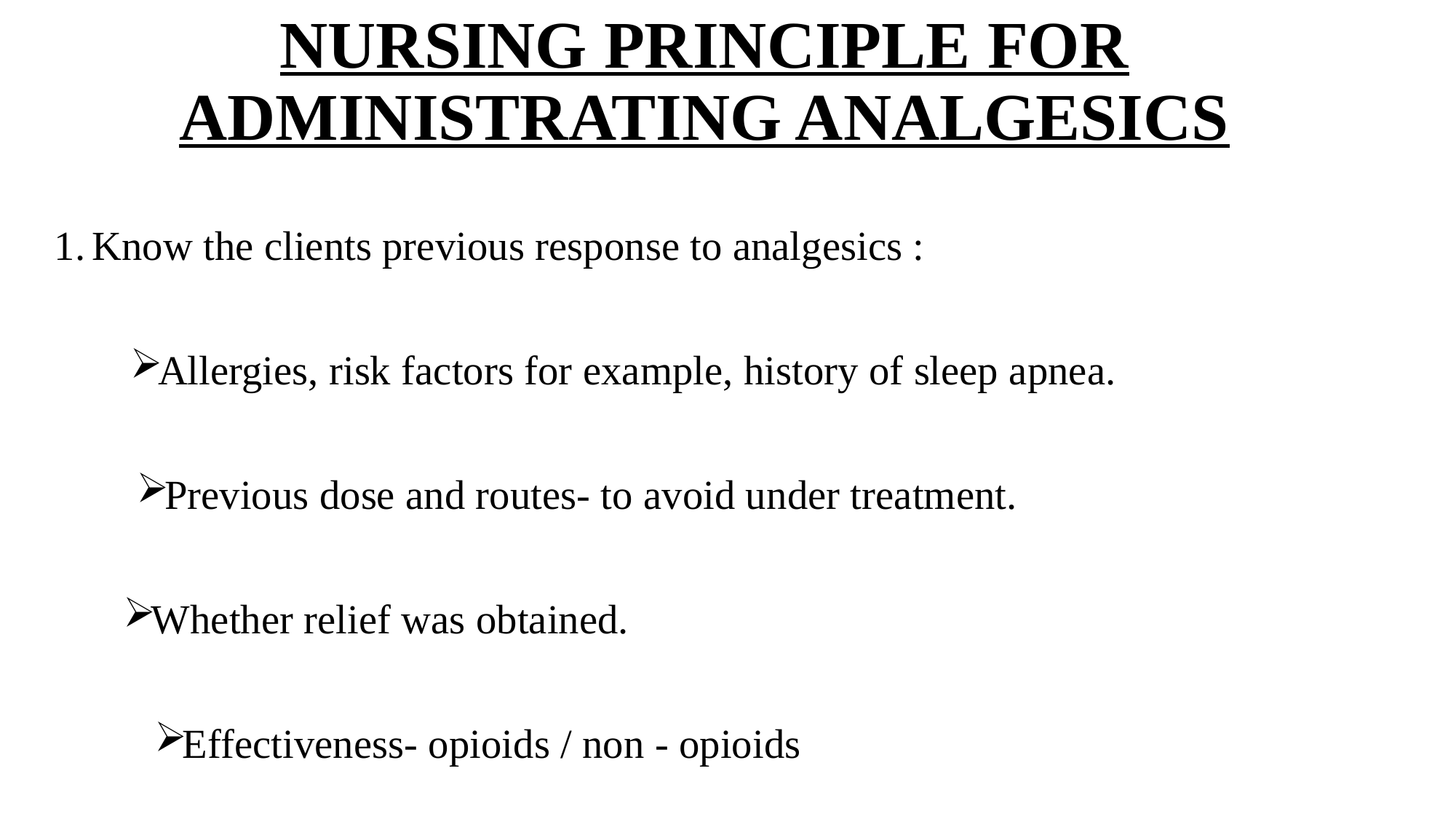

# NURSING PRINCIPLE FOR ADMINISTRATING ANALGESICS
Know the clients previous response to analgesics :

Allergies, risk factors for example, history of sleep apnea.

Previous dose and routes- to avoid under treatment.

Whether relief was obtained.

Effectiveness- opioids / non - opioids